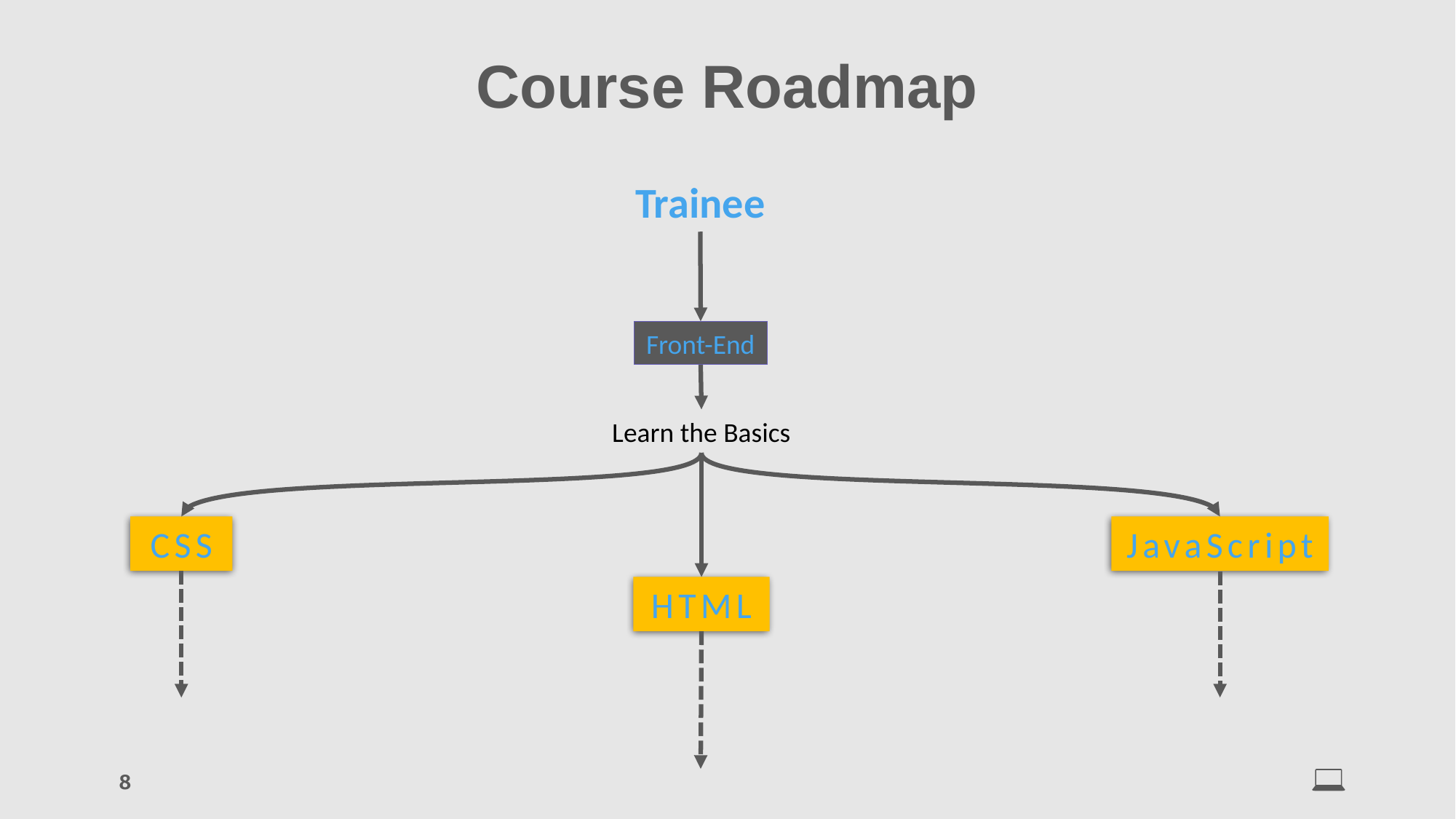

Course Roadmap
Trainee
Front-End
Learn the Basics
CSS
JavaScript
HTML
8